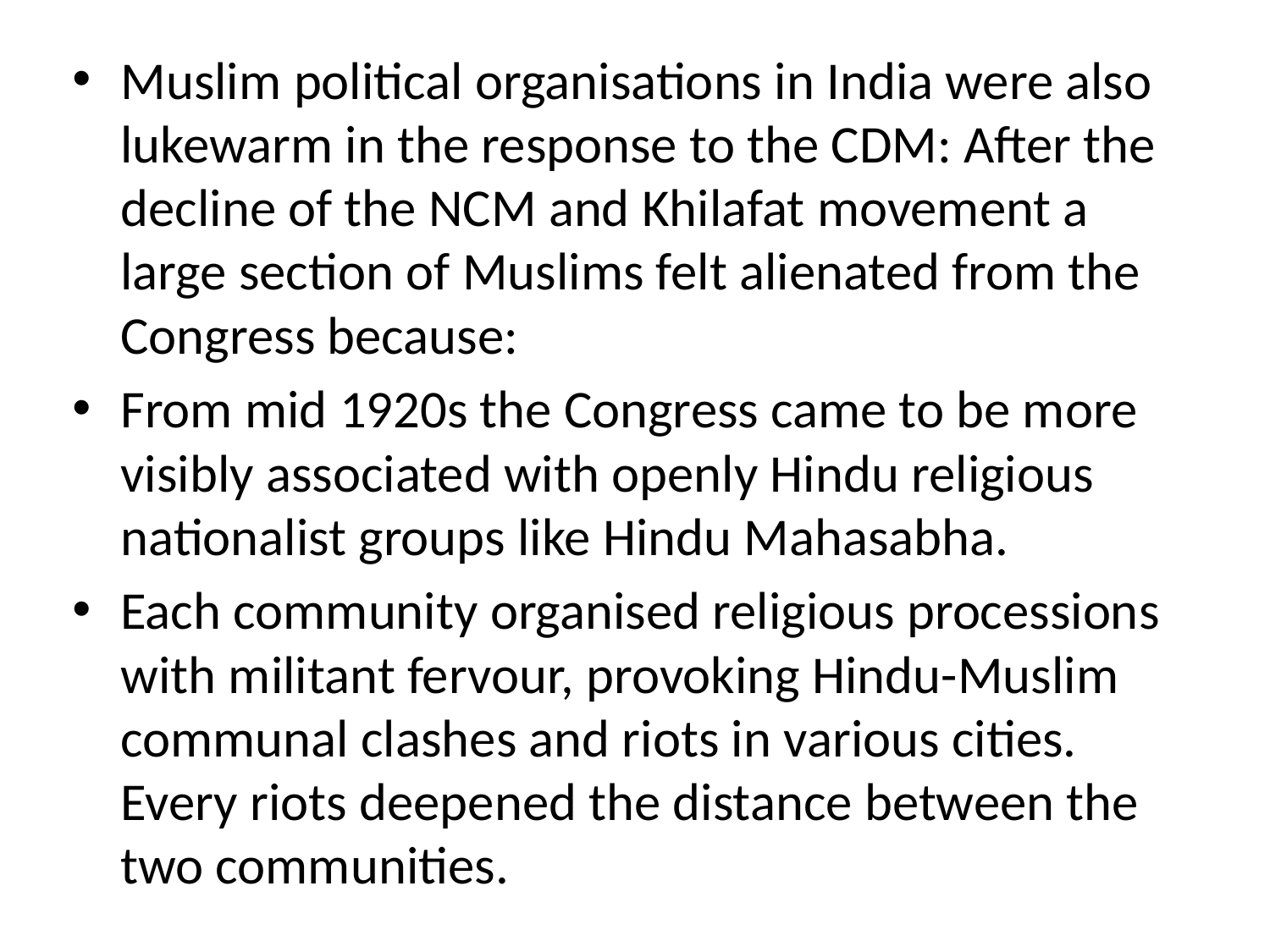

Muslim political organisations in India were also lukewarm in the response to the CDM: After the decline of the NCM and Khilafat movement a large section of Muslims felt alienated from the Congress because:
From mid 1920s the Congress came to be more visibly associated with openly Hindu religious nationalist groups like Hindu Mahasabha.
Each community organised religious processions with militant fervour, provoking Hindu-Muslim communal clashes and riots in various cities. Every riots deepened the distance between the two communities.